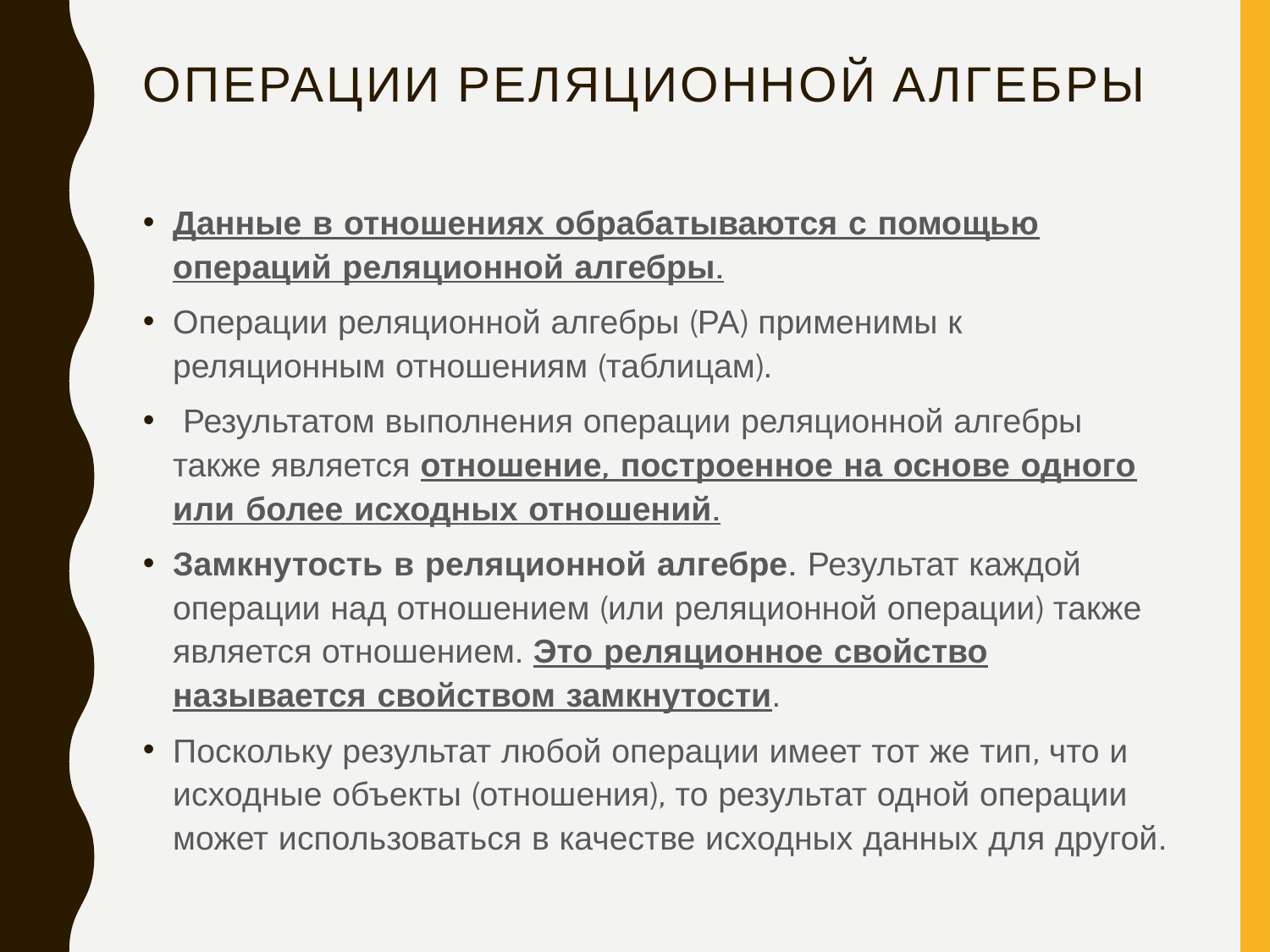

# Операции реляционной алгебры
Данные в отношениях обрабатываются с помощью операций реляционной алгебры.
Операции реляционной алгебры (РА) применимы к реляционным отношениям (таблицам).
 Результатом выполнения операции реляционной алгебры также является отношение, построенное на основе одного или более исходных отношений.
Замкнутость в реляционной алгебре. Результат каждой операции над отношением (или реляционной операции) также является отношением. Это реляционное свойство называется свойством замкнутости.
Поскольку результат любой операции имеет тот же тип, что и исходные объекты (отношения), то результат одной операции может использоваться в качестве исходных данных для другой.